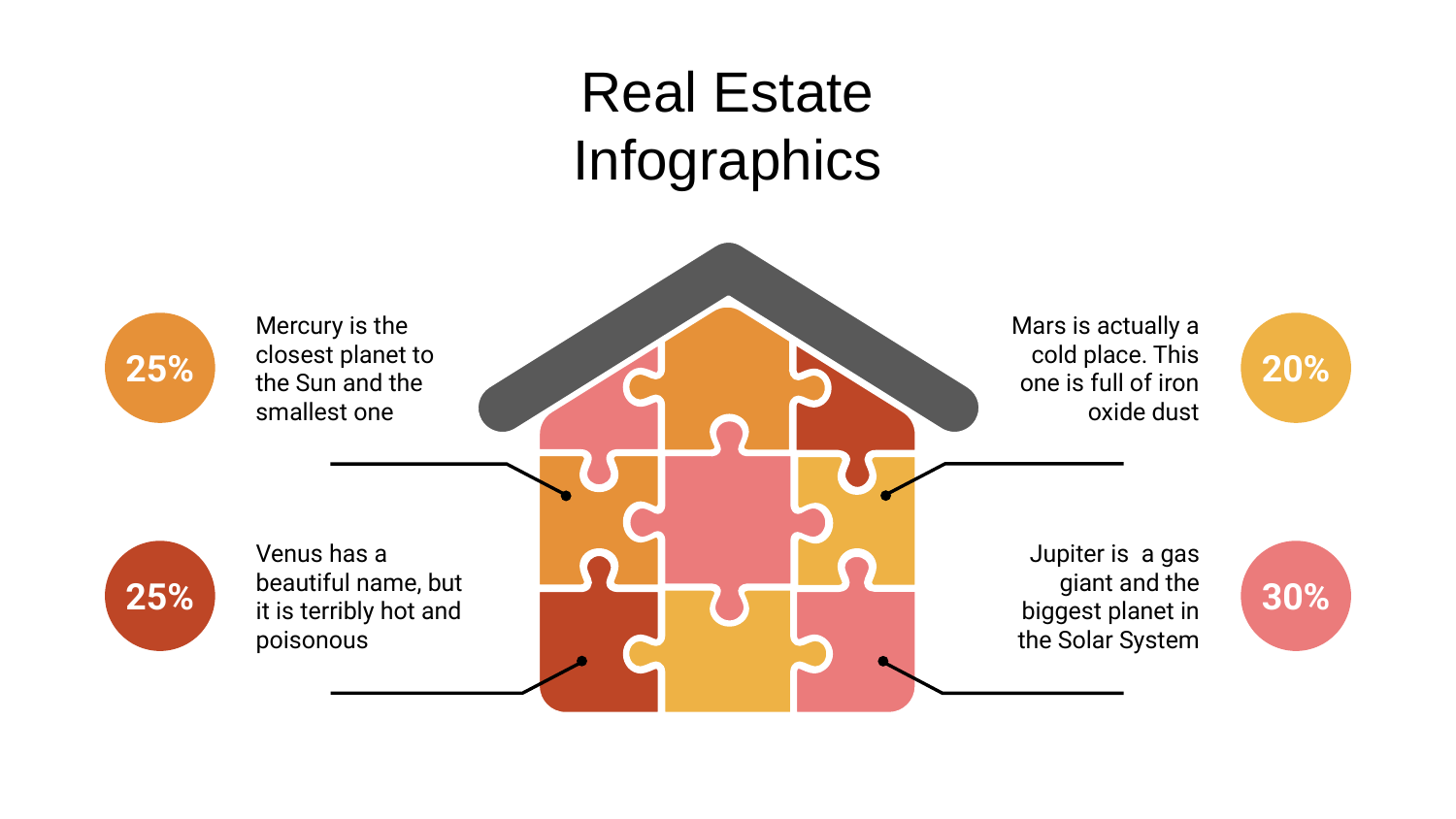

# Real Estate Infographics

Mercury is the closest planet to the Sun and the smallest one
Mars is actually a cold place. This one is full of iron oxide dust

25%
20%

Venus has a beautiful name, but it is terribly hot and poisonous
Jupiter is  a gas giant and the biggest planet in the Solar System
25%
30%